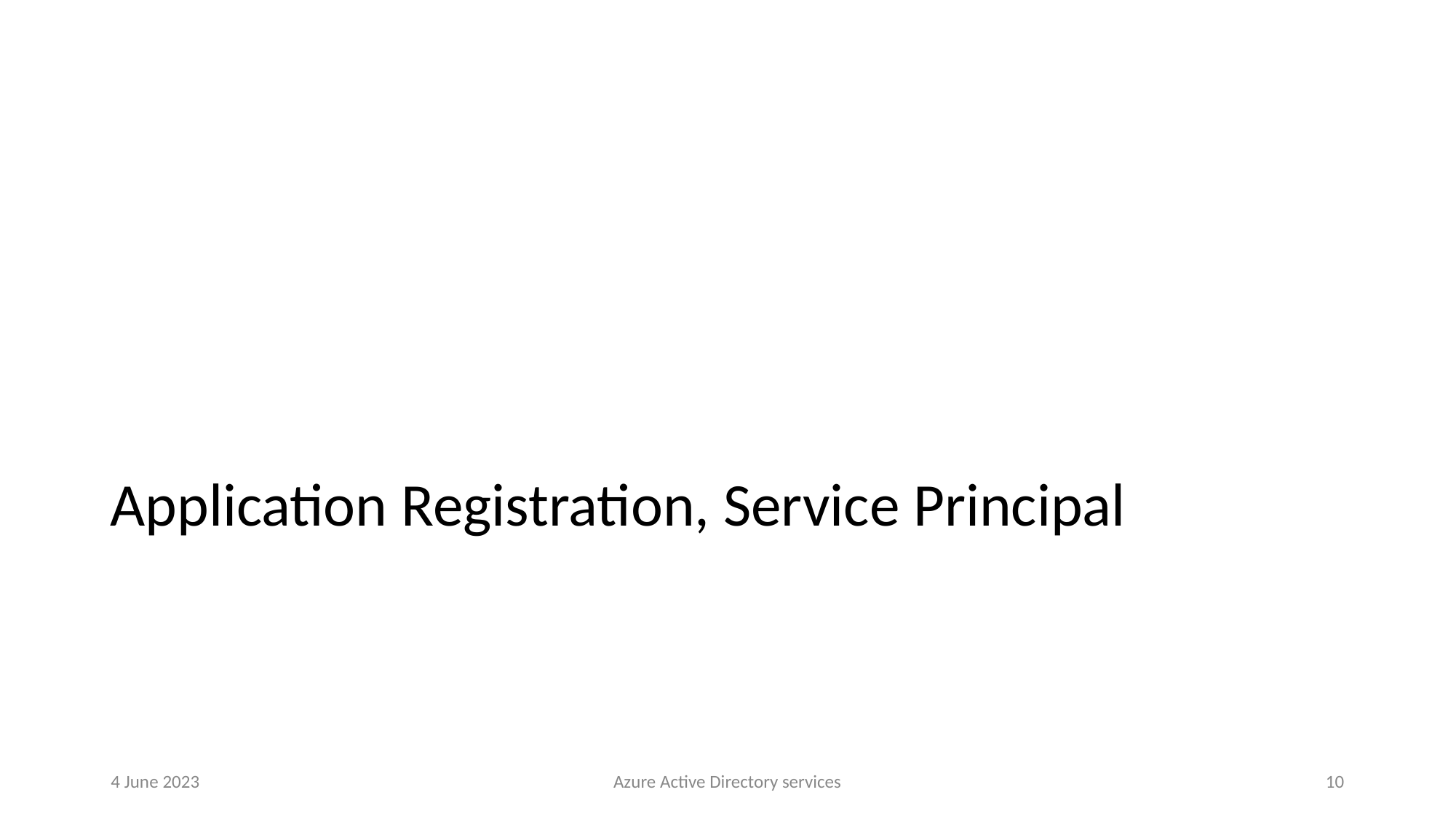

# Application Registration, Service Principal

4 June 2023
Azure Active Directory services
10